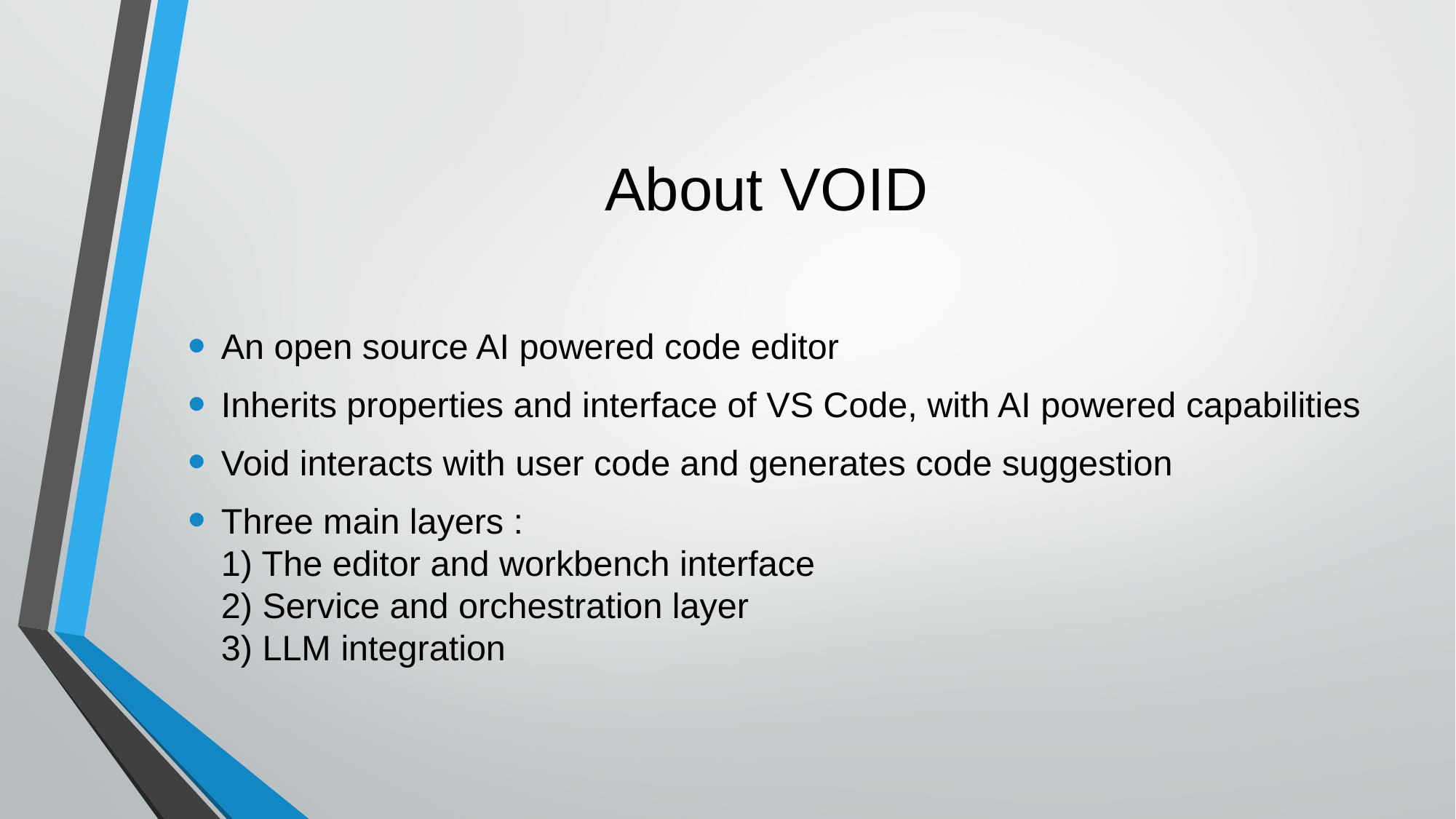

# About VOID
An open source AI powered code editor
Inherits properties and interface of VS Code, with AI powered capabilities
Void interacts with user code and generates code suggestion
Three main layers :
1) The editor and workbench interface
2) Service and orchestration layer
3) LLM integration